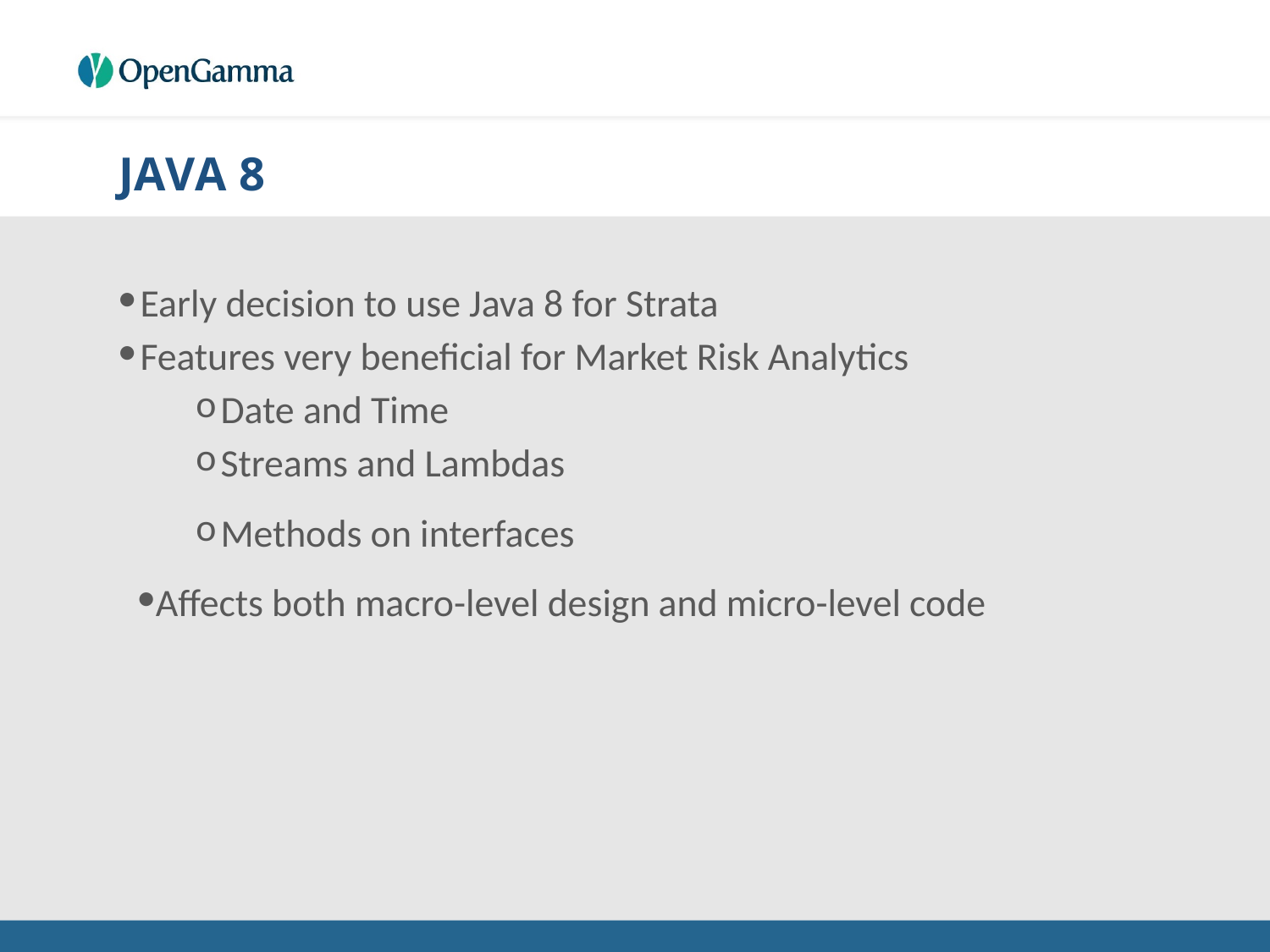

# JAVA 8
Early decision to use Java 8 for Strata
Features very beneficial for Market Risk Analytics
Date and Time
Streams and Lambdas
Methods on interfaces
Affects both macro-level design and micro-level code